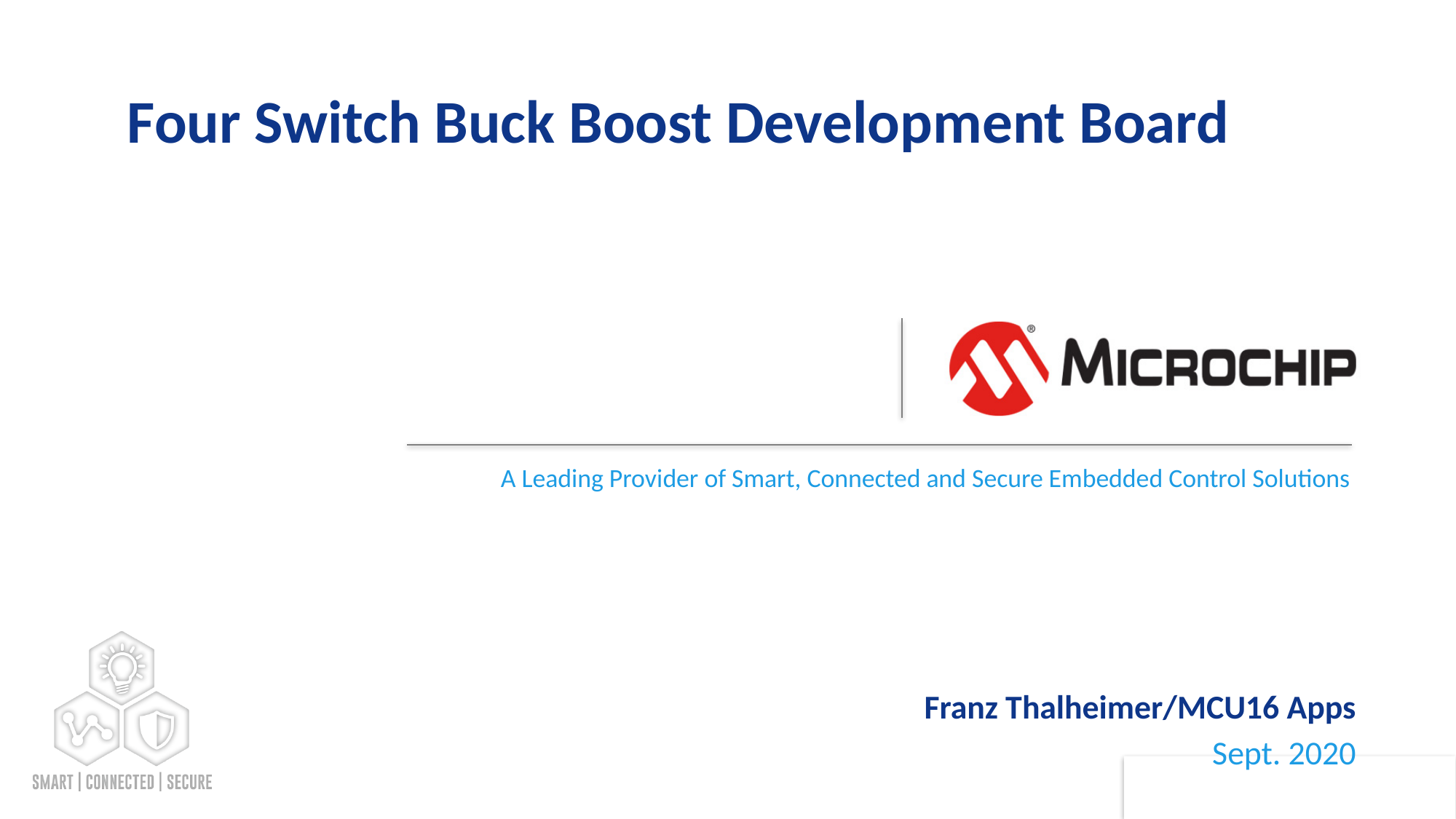

# Four Switch Buck Boost Development Board
Franz Thalheimer/MCU16 Apps
Sept. 2020